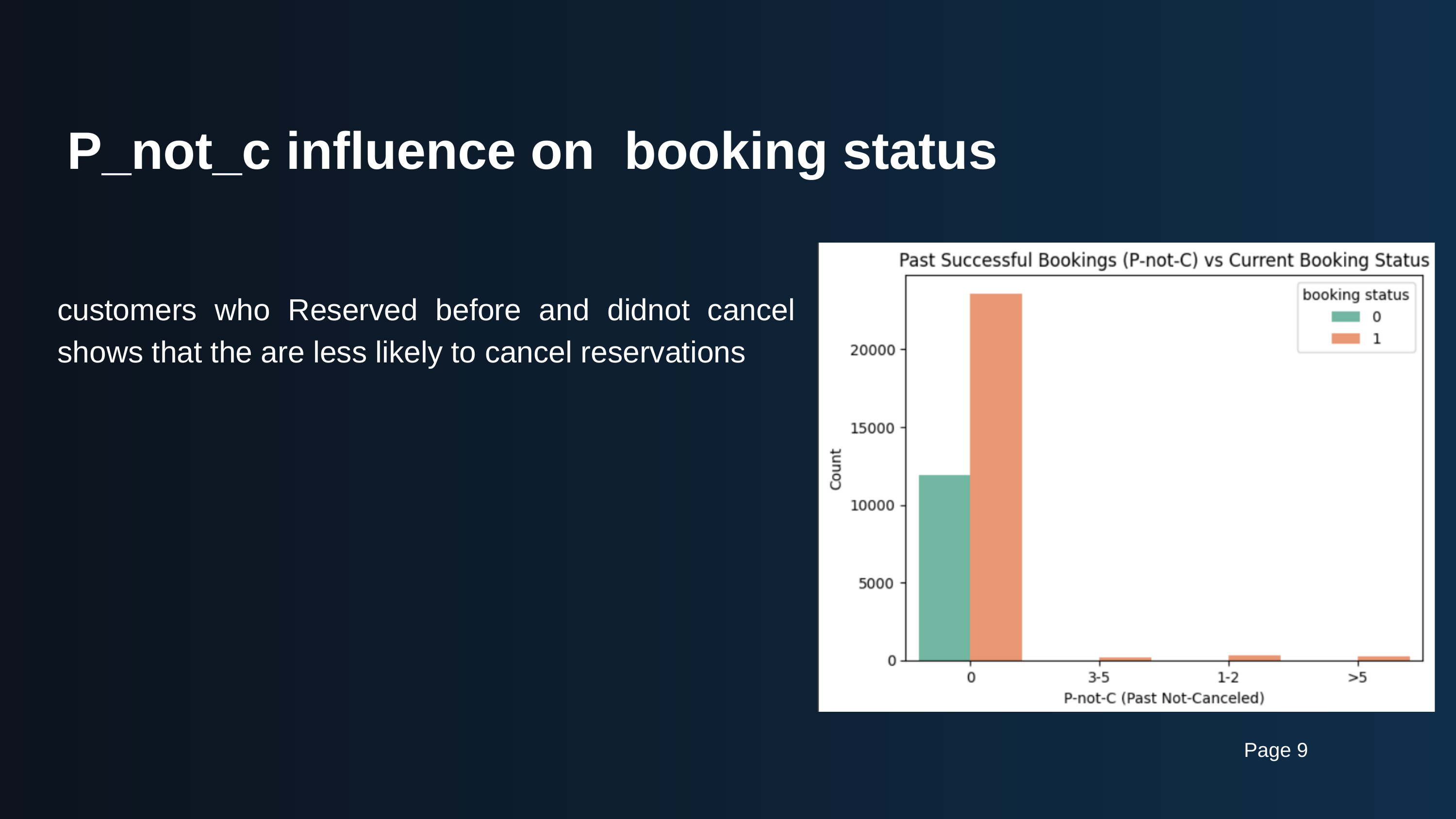

P_not_c influence on  booking status

customers who Reserved before and didnot cancel shows that the are less likely to cancel reservations

Page 9